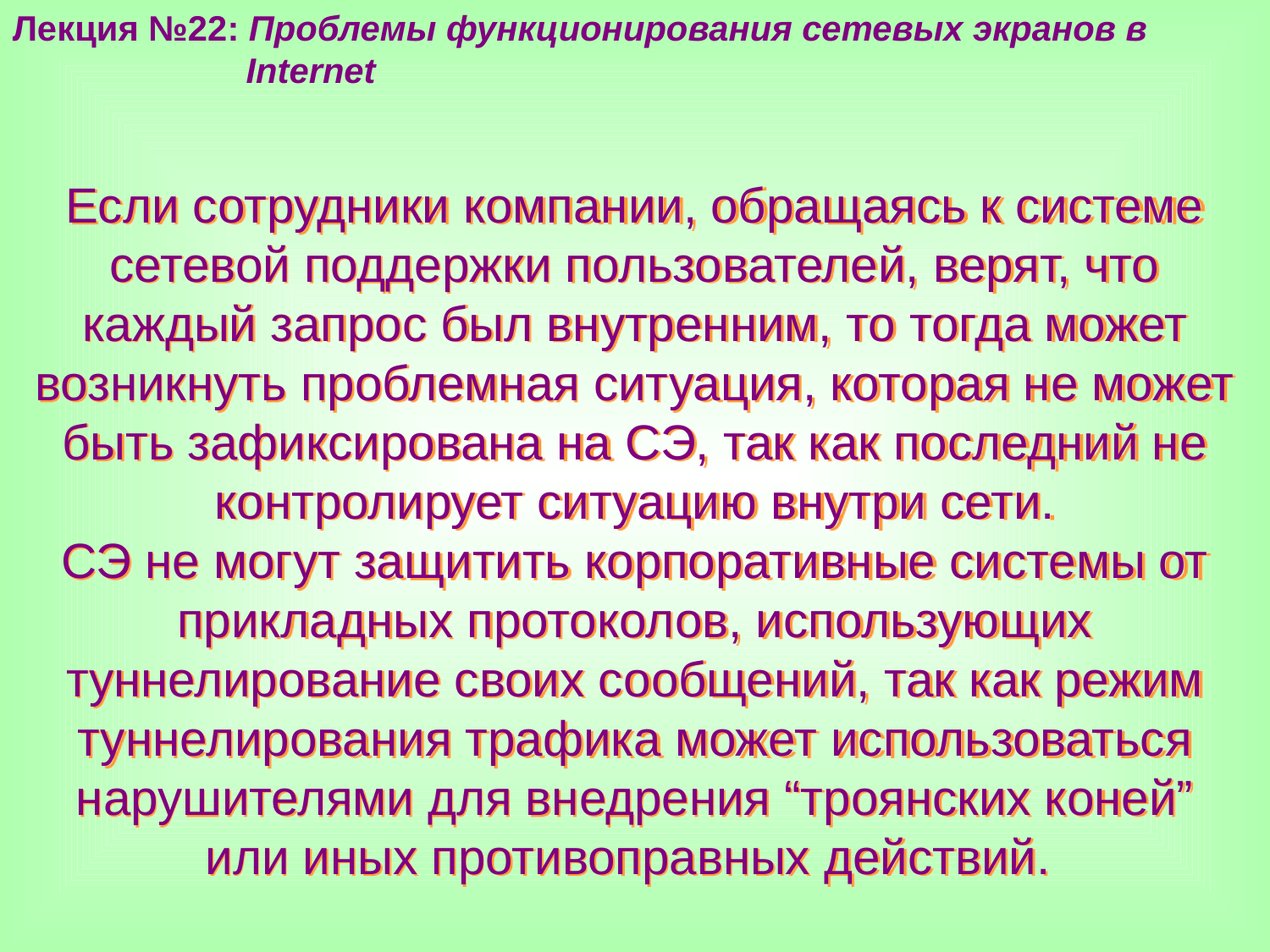

Лекция №22: Проблемы функционирования сетевых экранов в
                        Internet
Если сотрудники компании, обращаясь к системе сетевой поддержки пользователей, верят, что каждый запрос был внутренним, то тогда может возникнуть проблемная ситуация, которая не может быть зафиксирована на СЭ, так как последний не контролирует ситуацию внутри сети.
СЭ не могут защитить корпоративные системы от прикладных протоколов, использующих туннелирование своих сообщений, так как режим туннелирования трафика может использоваться нарушителями для внедрения “троянских коней” или иных противоправных действий.